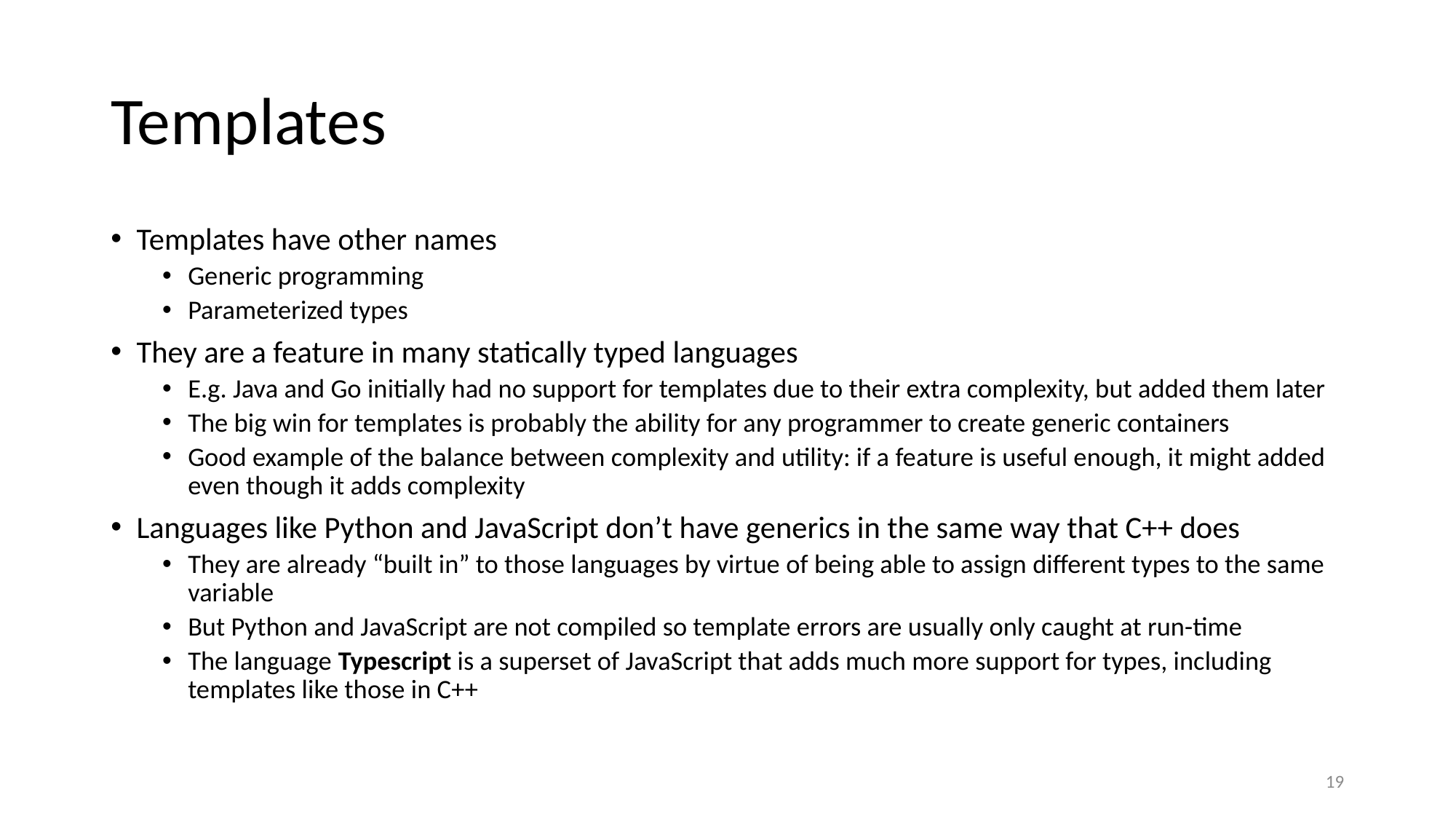

# Templates
Templates have other names
Generic programming
Parameterized types
They are a feature in many statically typed languages
E.g. Java and Go initially had no support for templates due to their extra complexity, but added them later
The big win for templates is probably the ability for any programmer to create generic containers
Good example of the balance between complexity and utility: if a feature is useful enough, it might added even though it adds complexity
Languages like Python and JavaScript don’t have generics in the same way that C++ does
They are already “built in” to those languages by virtue of being able to assign different types to the same variable
But Python and JavaScript are not compiled so template errors are usually only caught at run-time
The language Typescript is a superset of JavaScript that adds much more support for types, including templates like those in C++
19